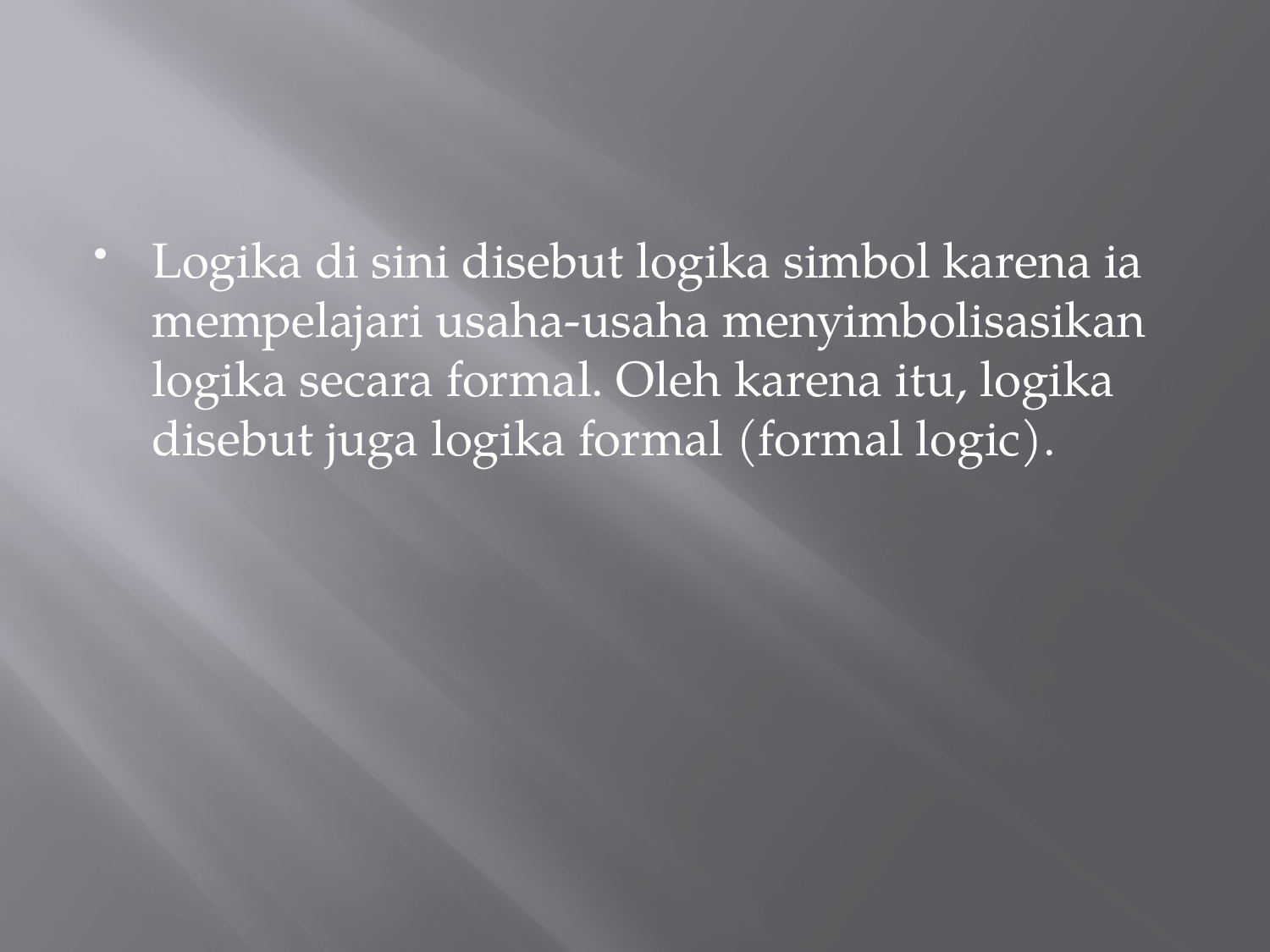

#
Logika di sini disebut logika simbol karena ia mempelajari usaha-usaha menyimbolisasikan logika secara formal. Oleh karena itu, logika disebut juga logika formal (formal logic).